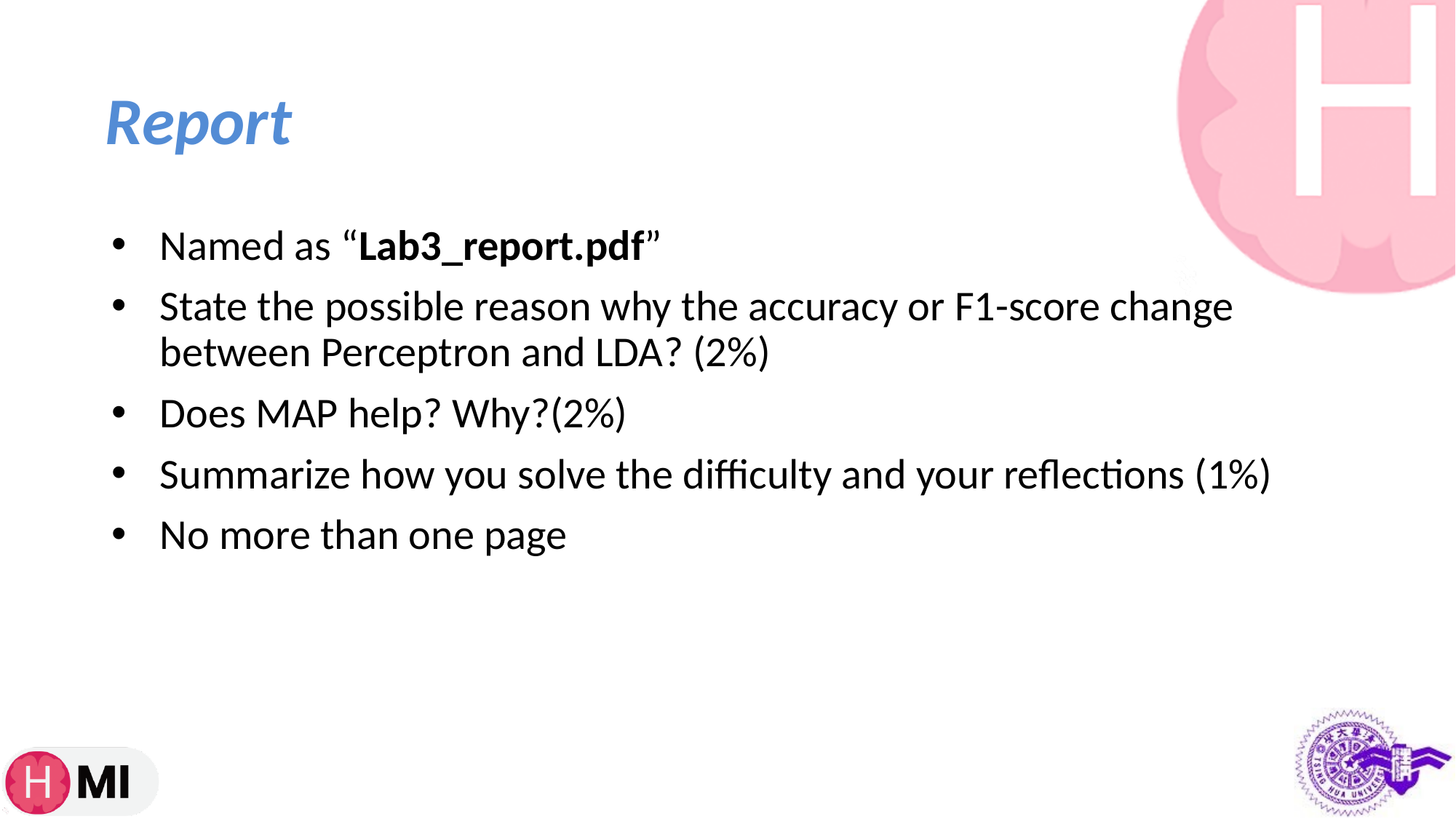

# Report
Named as “Lab3_report.pdf”
State the possible reason why the accuracy or F1-score change between Perceptron and LDA? (2%)
Does MAP help? Why?(2%)
Summarize how you solve the difficulty and your reflections (1%)
No more than one page